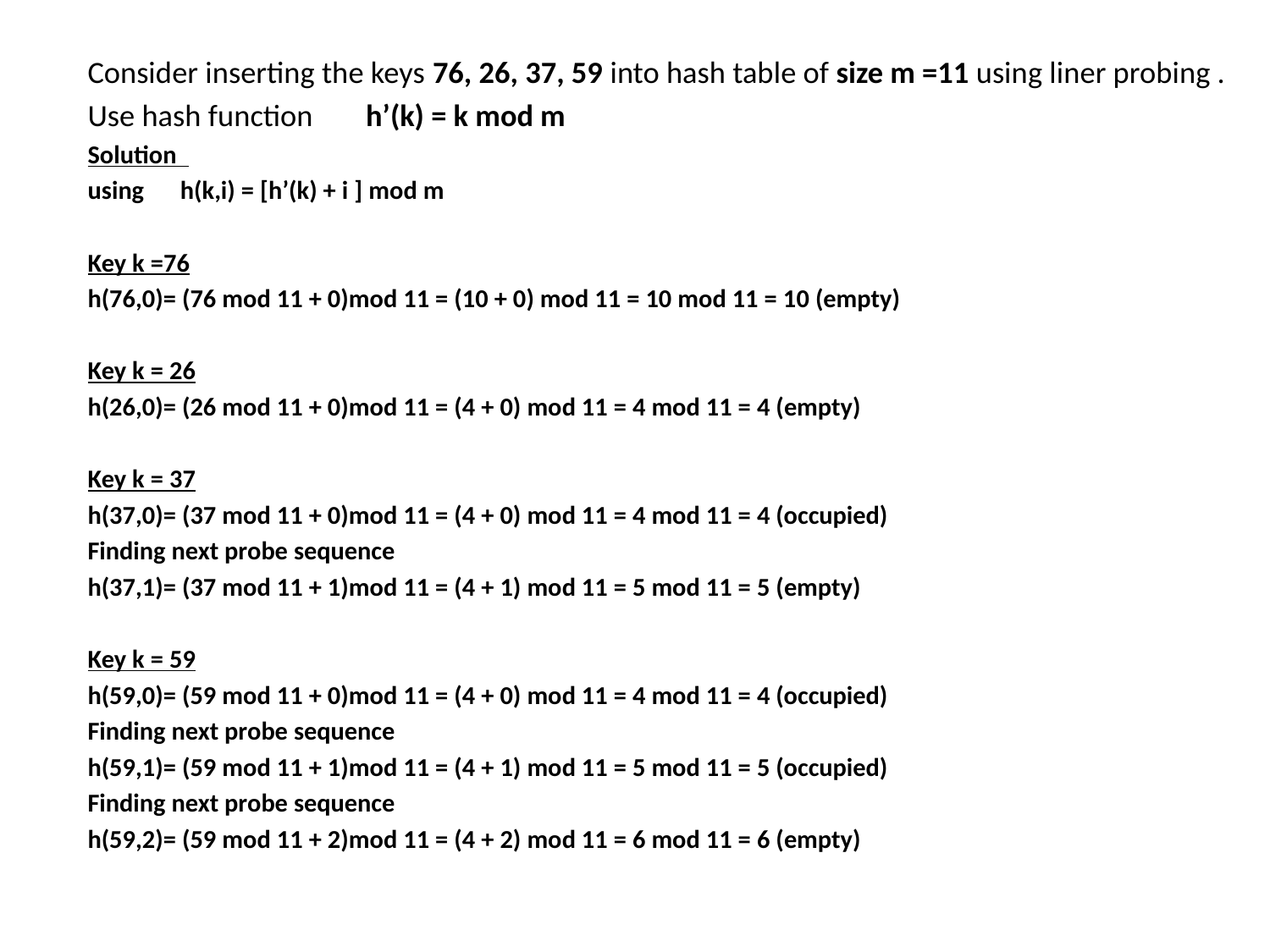

Consider inserting the keys 76, 26, 37, 59 into hash table of size m =11 using liner probing .
Use hash function 	h’(k) = k mod m
Solution
using 	h(k,i) = [h’(k) + i ] mod m

Key k =76
h(76,0)= (76 mod 11 + 0)mod 11 = (10 + 0) mod 11 = 10 mod 11 = 10 (empty)

Key k = 26
h(26,0)= (26 mod 11 + 0)mod 11 = (4 + 0) mod 11 = 4 mod 11 = 4 (empty)

Key k = 37
h(37,0)= (37 mod 11 + 0)mod 11 = (4 + 0) mod 11 = 4 mod 11 = 4 (occupied)
Finding next probe sequence
h(37,1)= (37 mod 11 + 1)mod 11 = (4 + 1) mod 11 = 5 mod 11 = 5 (empty)

Key k = 59
h(59,0)= (59 mod 11 + 0)mod 11 = (4 + 0) mod 11 = 4 mod 11 = 4 (occupied)
Finding next probe sequence
h(59,1)= (59 mod 11 + 1)mod 11 = (4 + 1) mod 11 = 5 mod 11 = 5 (occupied)
Finding next probe sequence
h(59,2)= (59 mod 11 + 2)mod 11 = (4 + 2) mod 11 = 6 mod 11 = 6 (empty)